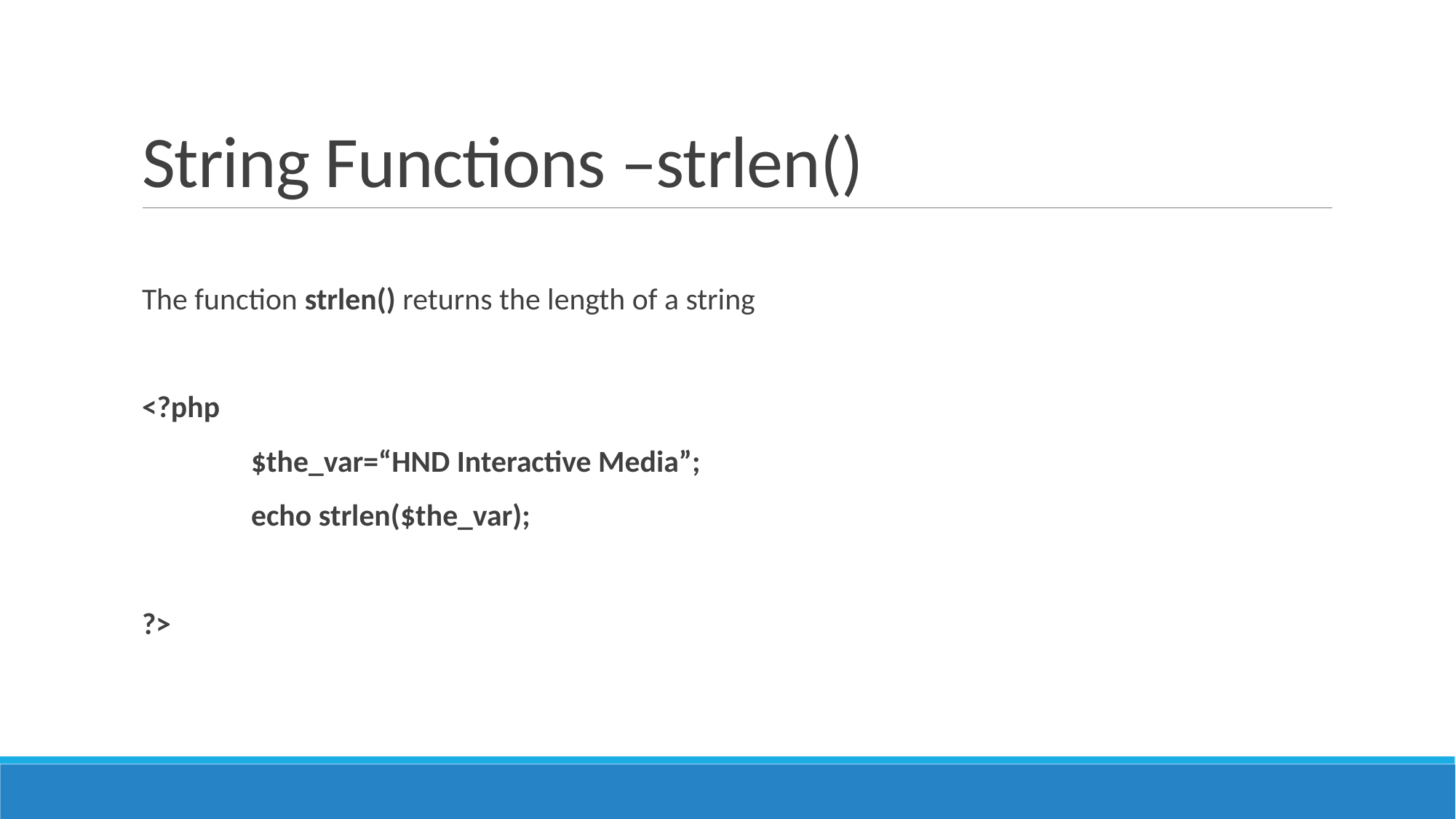

# String Functions –strlen()

The function strlen() returns the length of a string

	<?php
		$the_var=“HND Interactive Media”;
		echo strlen($the_var);

	?>